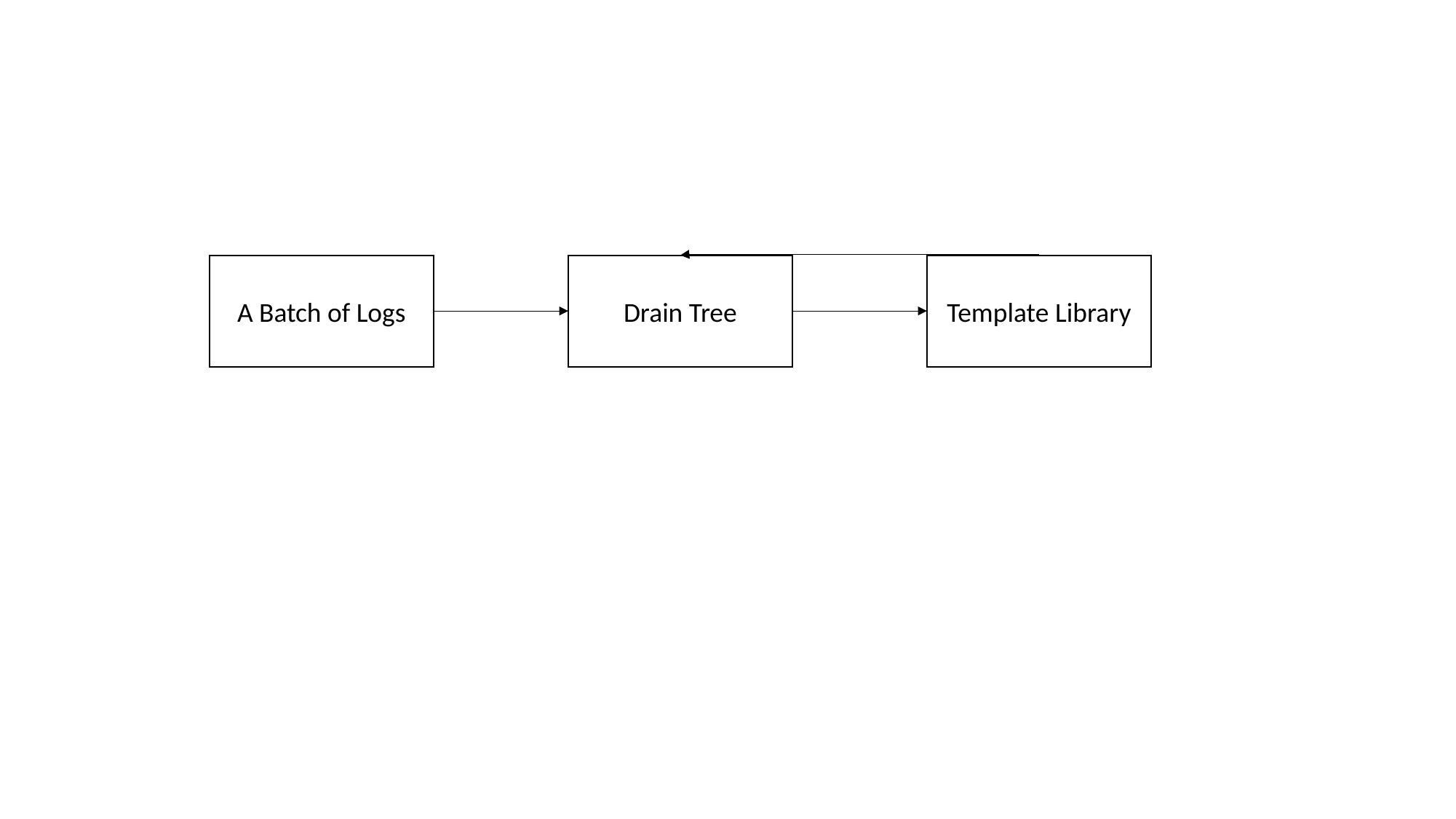

A Batch of Logs
Drain Tree
Template Library